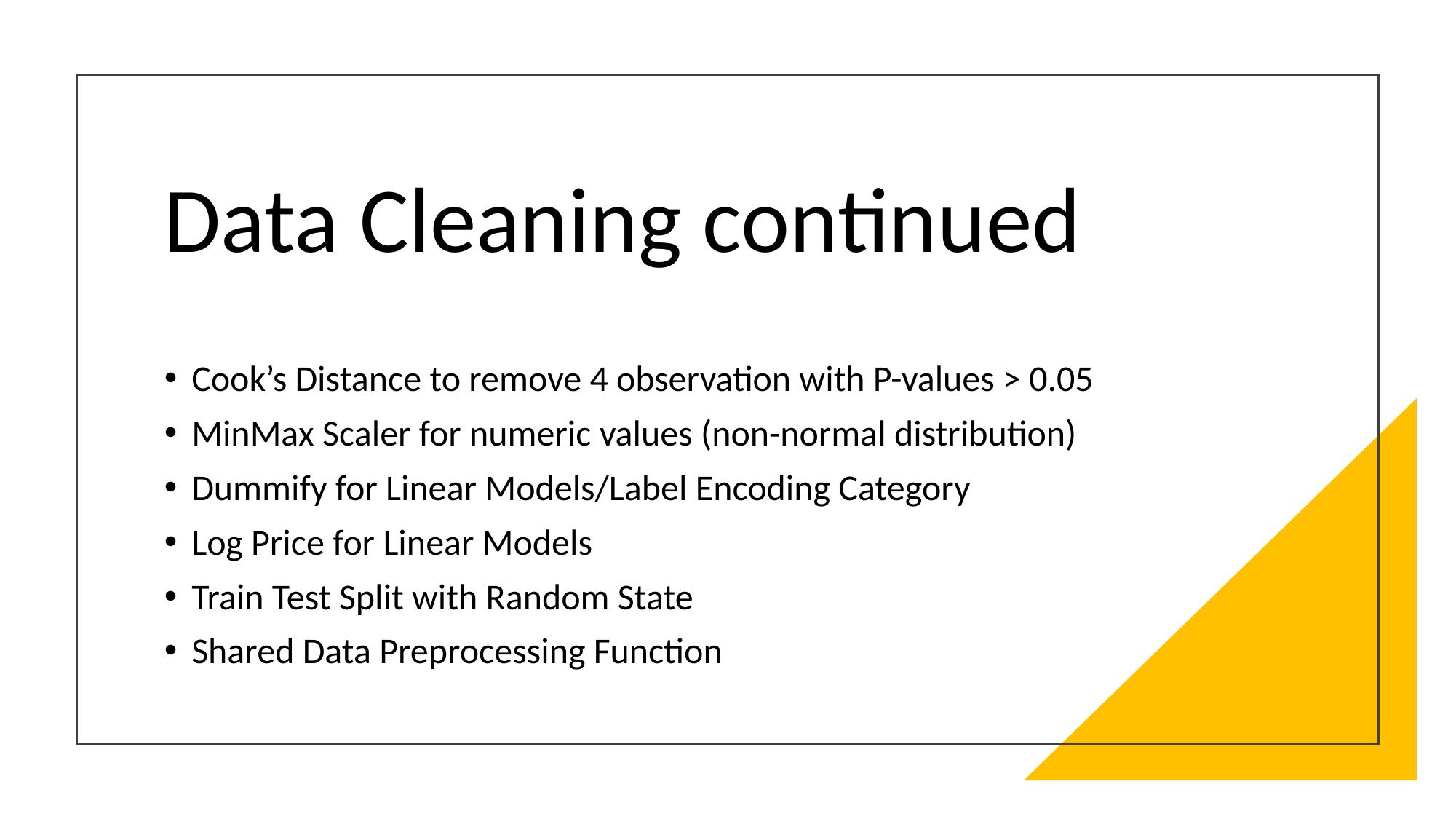

# Data Cleaning continued
Cook’s Distance to remove 4 observation with P-values > 0.05
MinMax Scaler for numeric values (non-normal distribution)
Dummify for Linear Models/Label Encoding Category
Log Price for Linear Models
Train Test Split with Random State
Shared Data Preprocessing Function